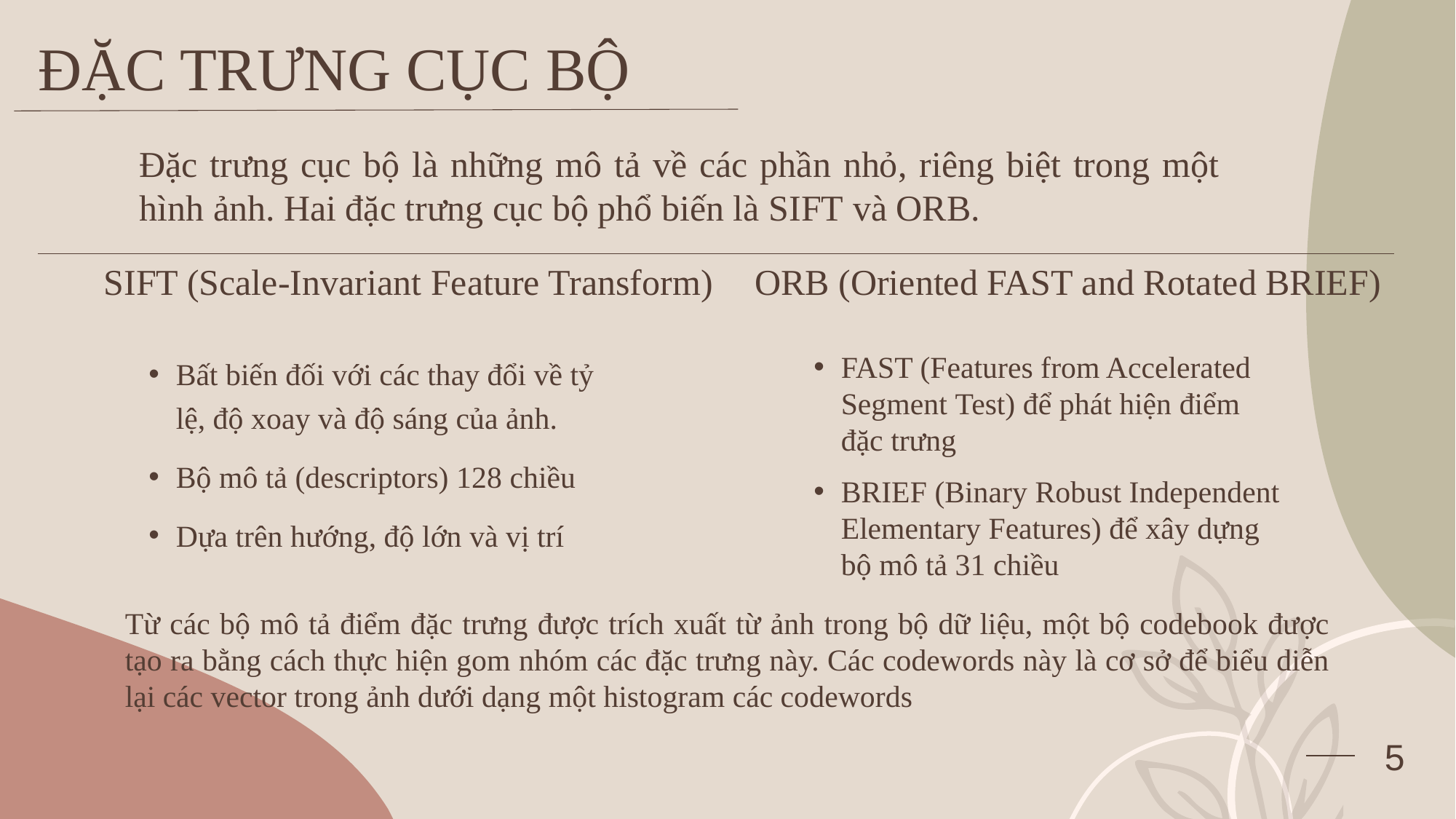

# ĐẶC TRƯNG CỤC BỘ
Đặc trưng cục bộ là những mô tả về các phần nhỏ, riêng biệt trong một hình ảnh. Hai đặc trưng cục bộ phổ biến là SIFT và ORB.
SIFT (Scale-Invariant Feature Transform)
ORB (Oriented FAST and Rotated BRIEF)
Bất biến đối với các thay đổi về tỷ lệ, độ xoay và độ sáng của ảnh.
Bộ mô tả (descriptors) 128 chiều
Dựa trên hướng, độ lớn và vị trí

FAST (Features from Accelerated Segment Test) để phát hiện điểm đặc trưng
BRIEF (Binary Robust Independent Elementary Features) để xây dựng bộ mô tả 31 chiều
Từ các bộ mô tả điểm đặc trưng được trích xuất từ ảnh trong bộ dữ liệu, một bộ codebook được tạo ra bằng cách thực hiện gom nhóm các đặc trưng này. Các codewords này là cơ sở để biểu diễn lại các vector trong ảnh dưới dạng một histogram các codewords
5